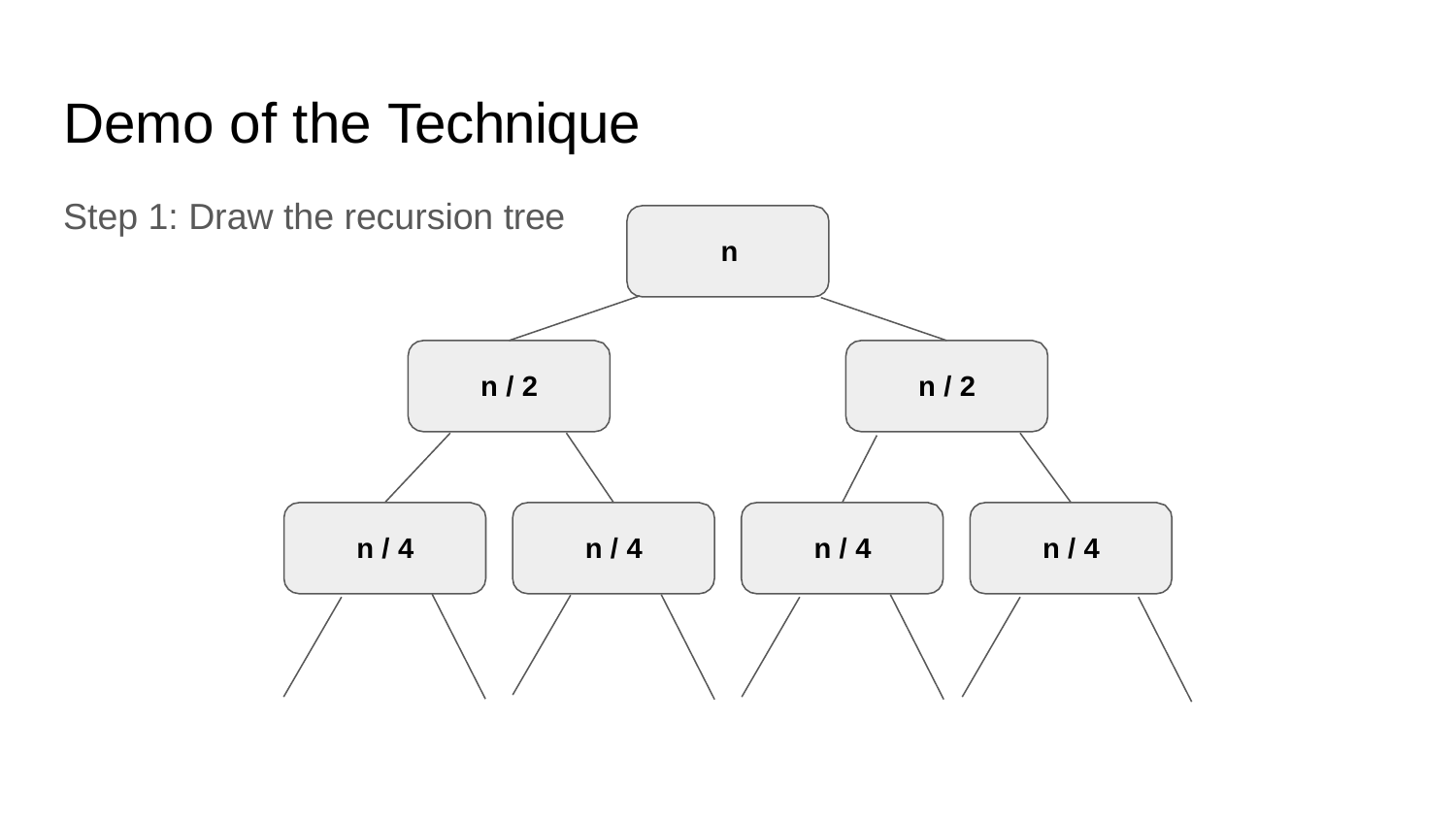

# Demo of the Technique
Step 1: Draw the recursion tree
n

n / 2
n / 2

n / 4
n / 4
n / 4
n / 4